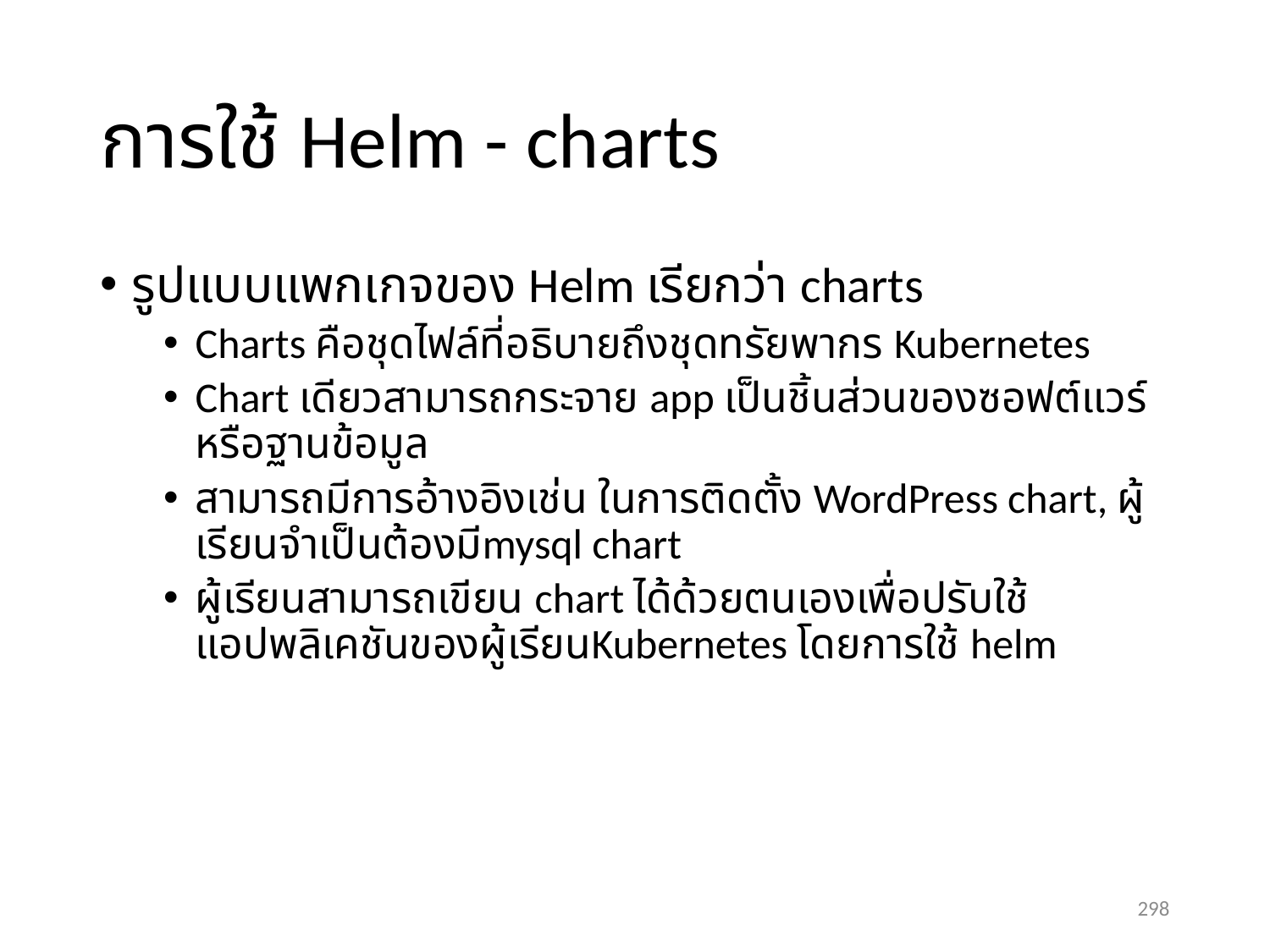

# การใช้ Helm - charts
รูปแบบแพกเกจของ Helm เรียกว่า charts
Charts คือชุดไฟล์ที่อธิบายถึงชุดทรัยพากร Kubernetes
Chart เดียวสามารถกระจาย app เป็นชิ้นส่วนของซอฟต์แวร์หรือฐานข้อมูล
สามารถมีการอ้างอิงเช่น ในการติดตั้ง WordPress chart, ผู้เรียนจำเป็นต้องมีmysql chart
ผู้เรียนสามารถเขียน chart ได้ด้วยตนเองเพื่อปรับใช้แอปพลิเคชันของผู้เรียนKubernetes โดยการใช้ helm
298